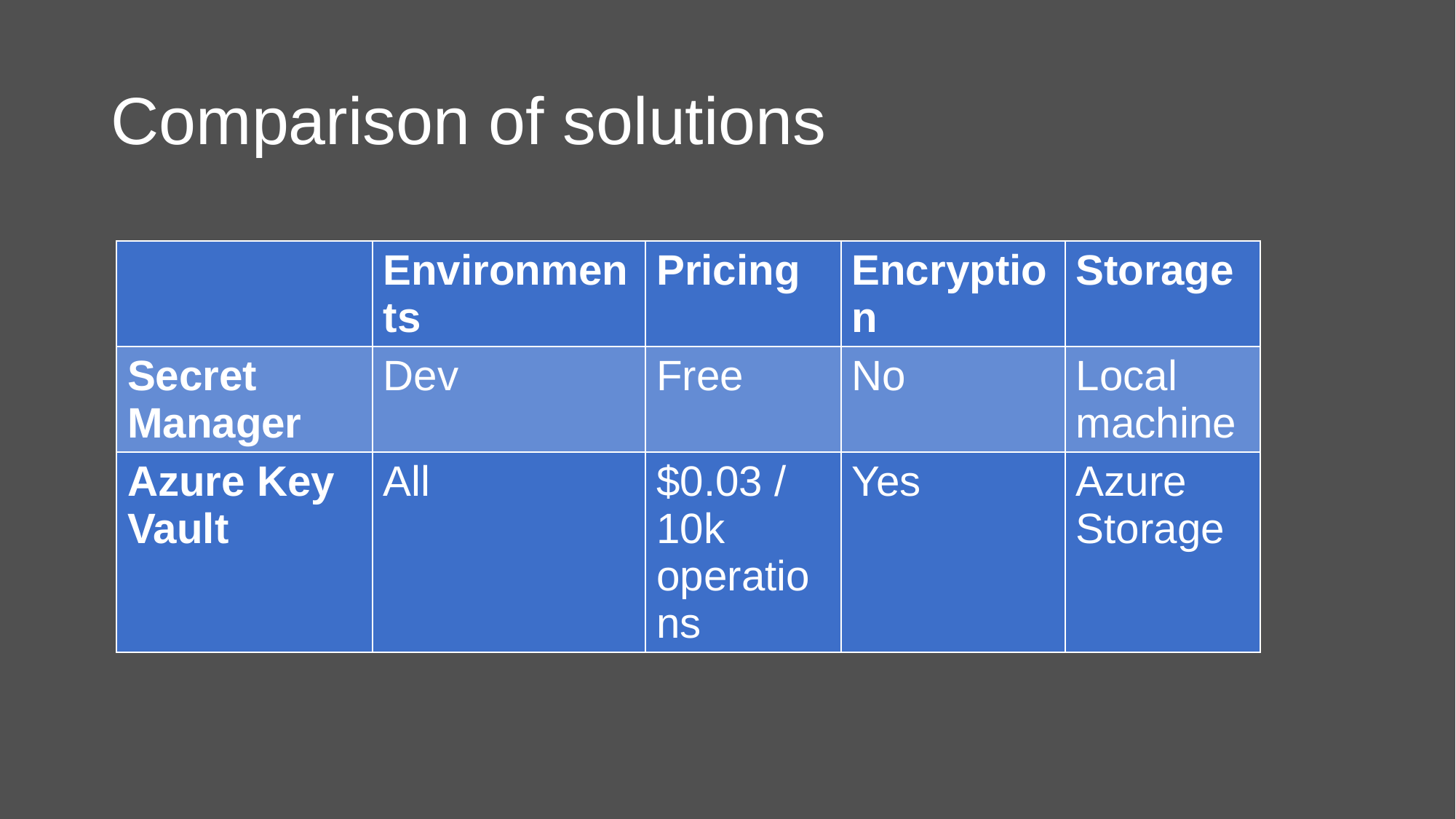

# Comparison of solutions

|  | Environments | Pricing | Encryption | Storage |
| --- | --- | --- | --- | --- |
| Secret Manager | Dev | Free | No | Local machine |
| Azure Key Vault | All | $0.03 / 10k operations | Yes | Azure Storage |